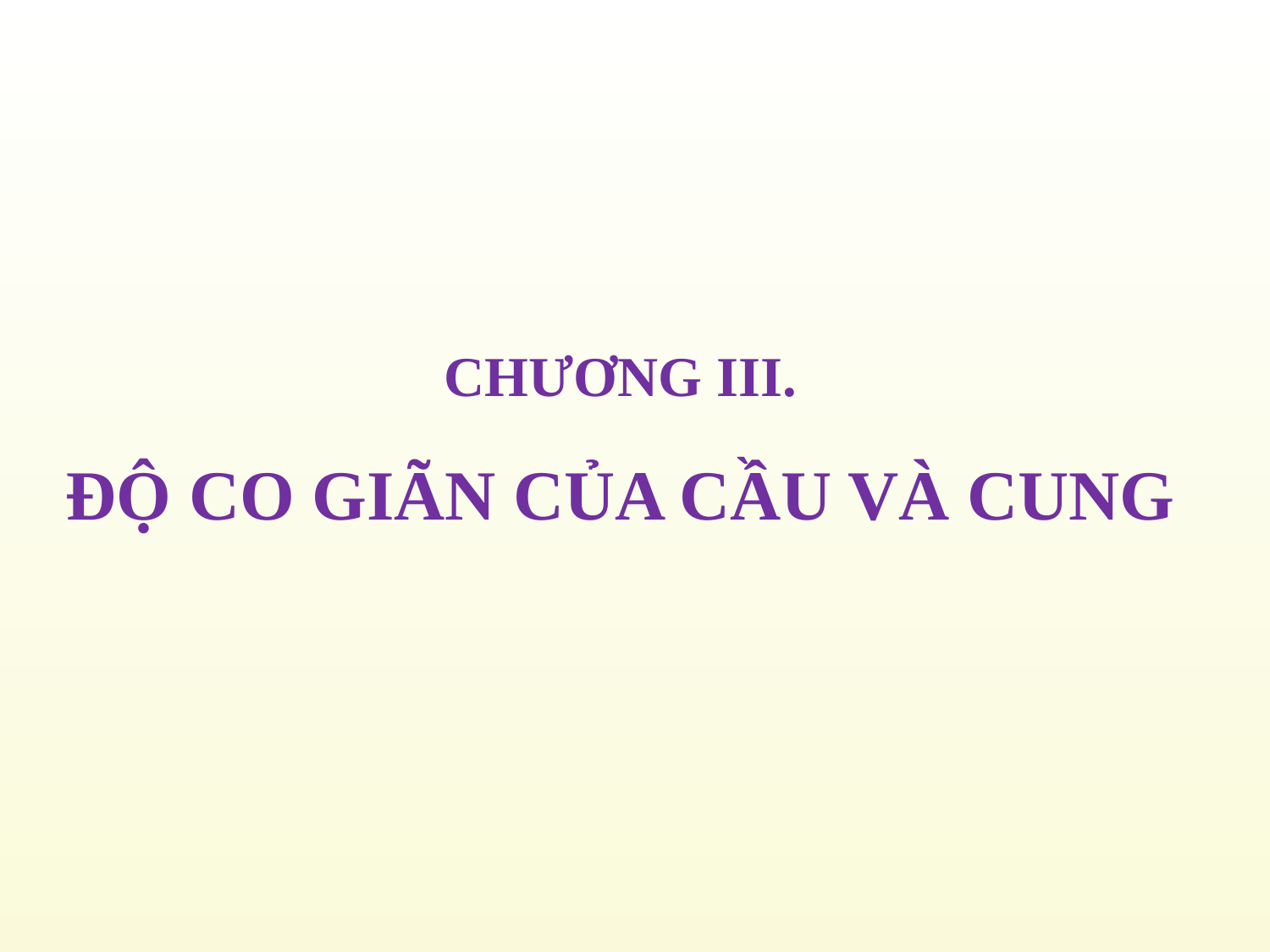

# CHƯƠNG III. ĐỘ CO GIÃN CỦA CẦU VÀ CUNG